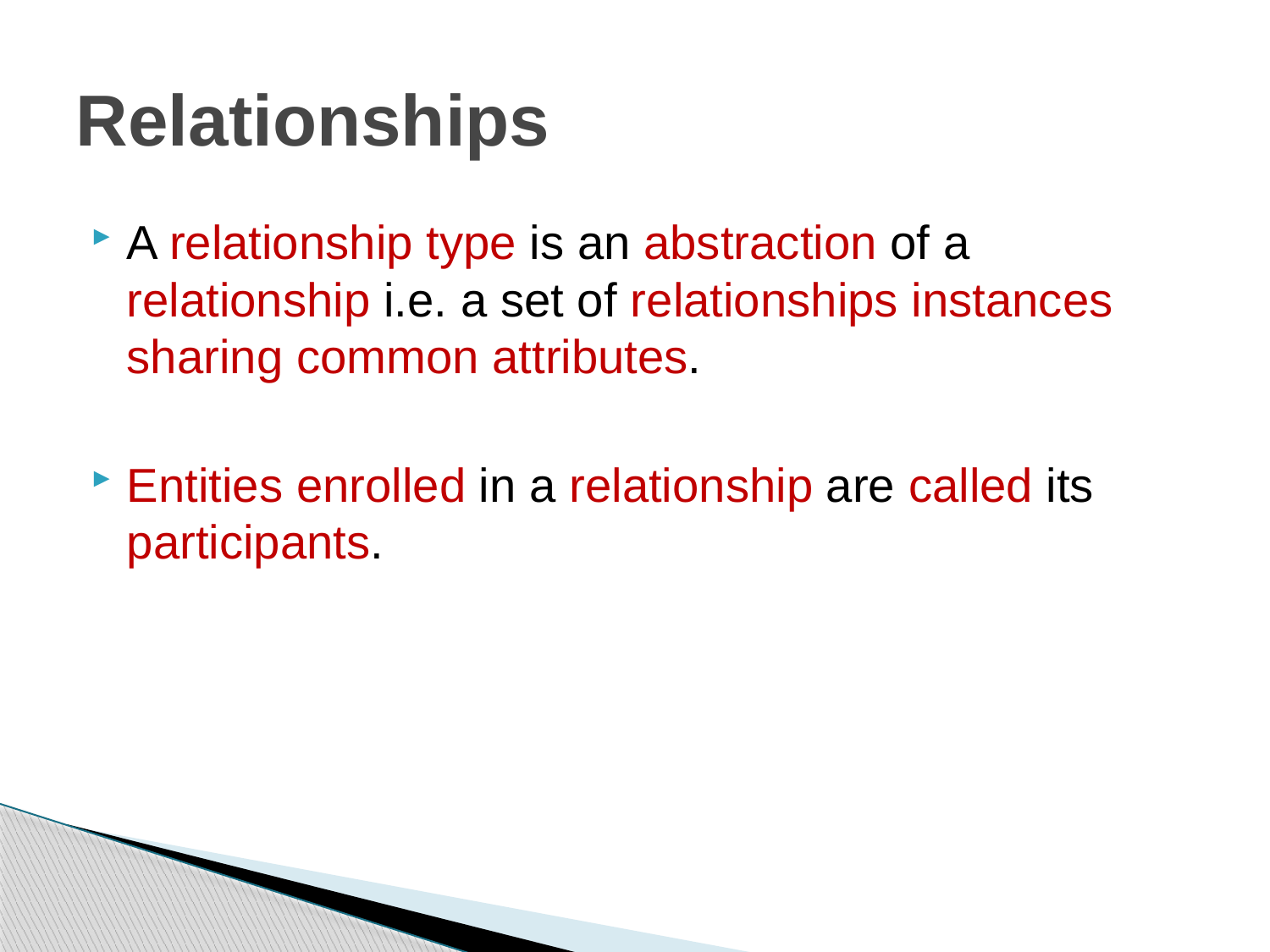

# Relationships
A relationship type is an abstraction of a relationship i.e. a set of relationships instances sharing common attributes.

Entities enrolled in a relationship are called its participants.